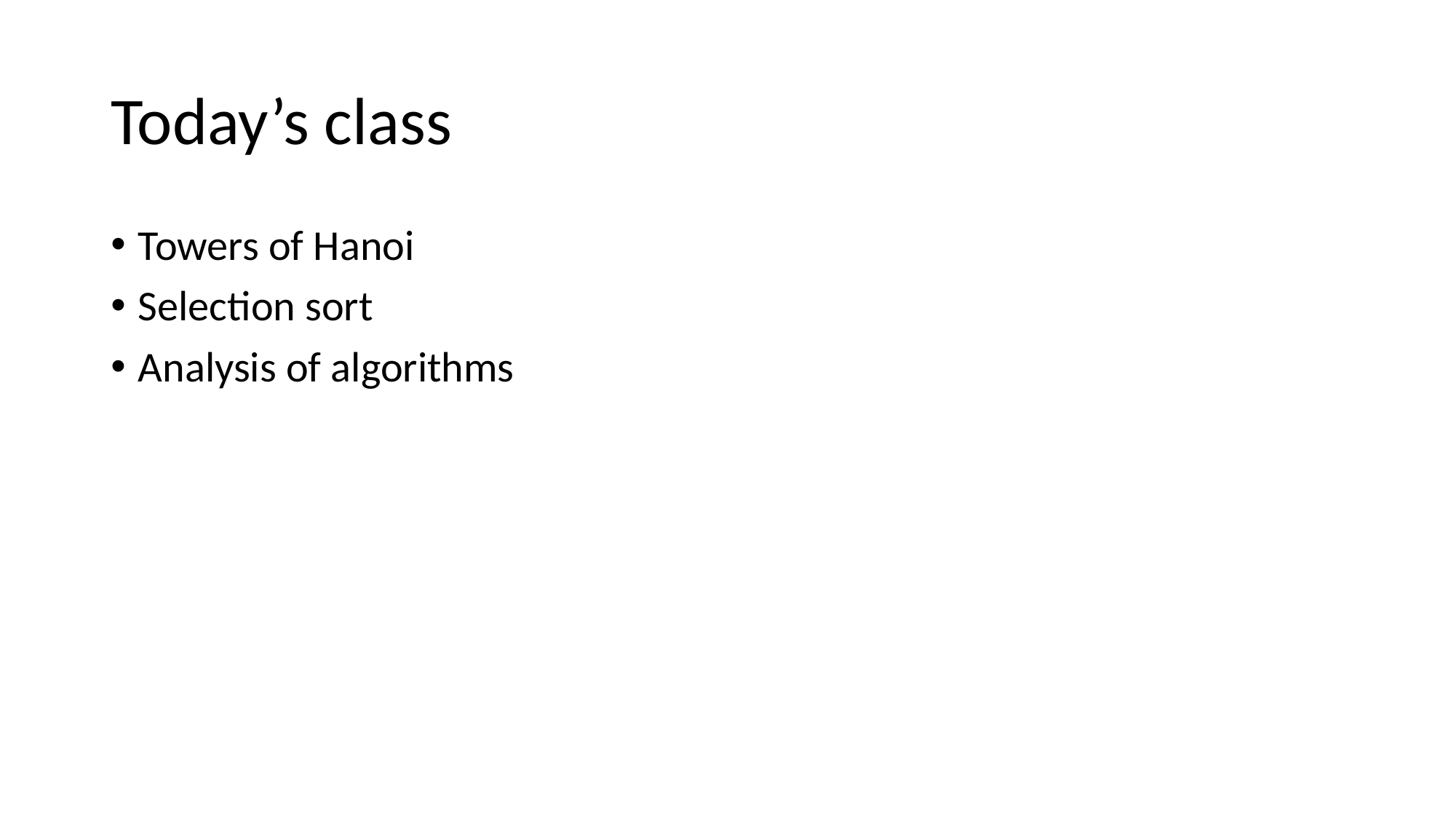

# Today’s class
Towers of Hanoi
Selection sort
Analysis of algorithms